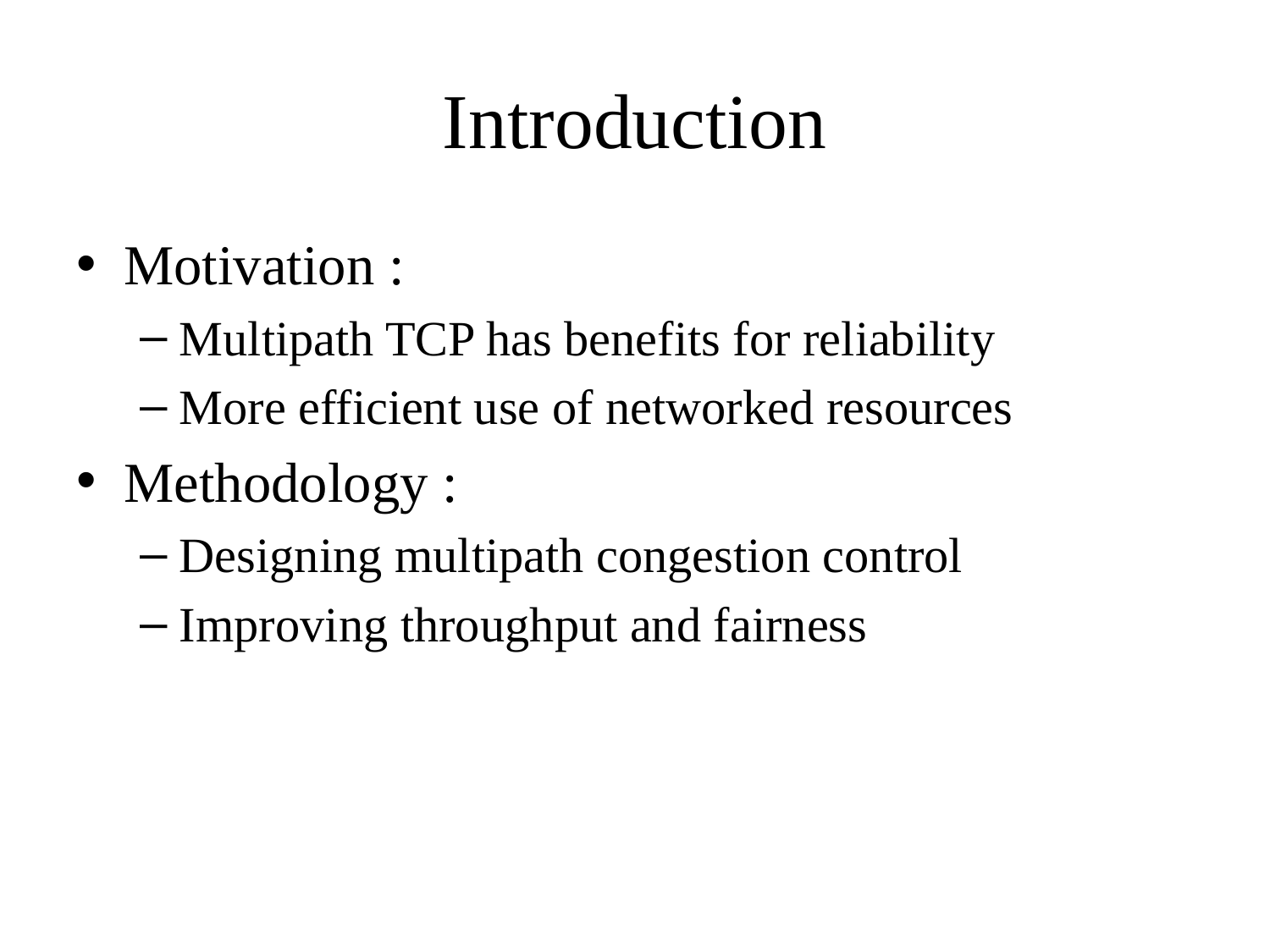

# Introduction
Motivation :
Multipath TCP has benefits for reliability
More efficient use of networked resources
Methodology :
Designing multipath congestion control
Improving throughput and fairness